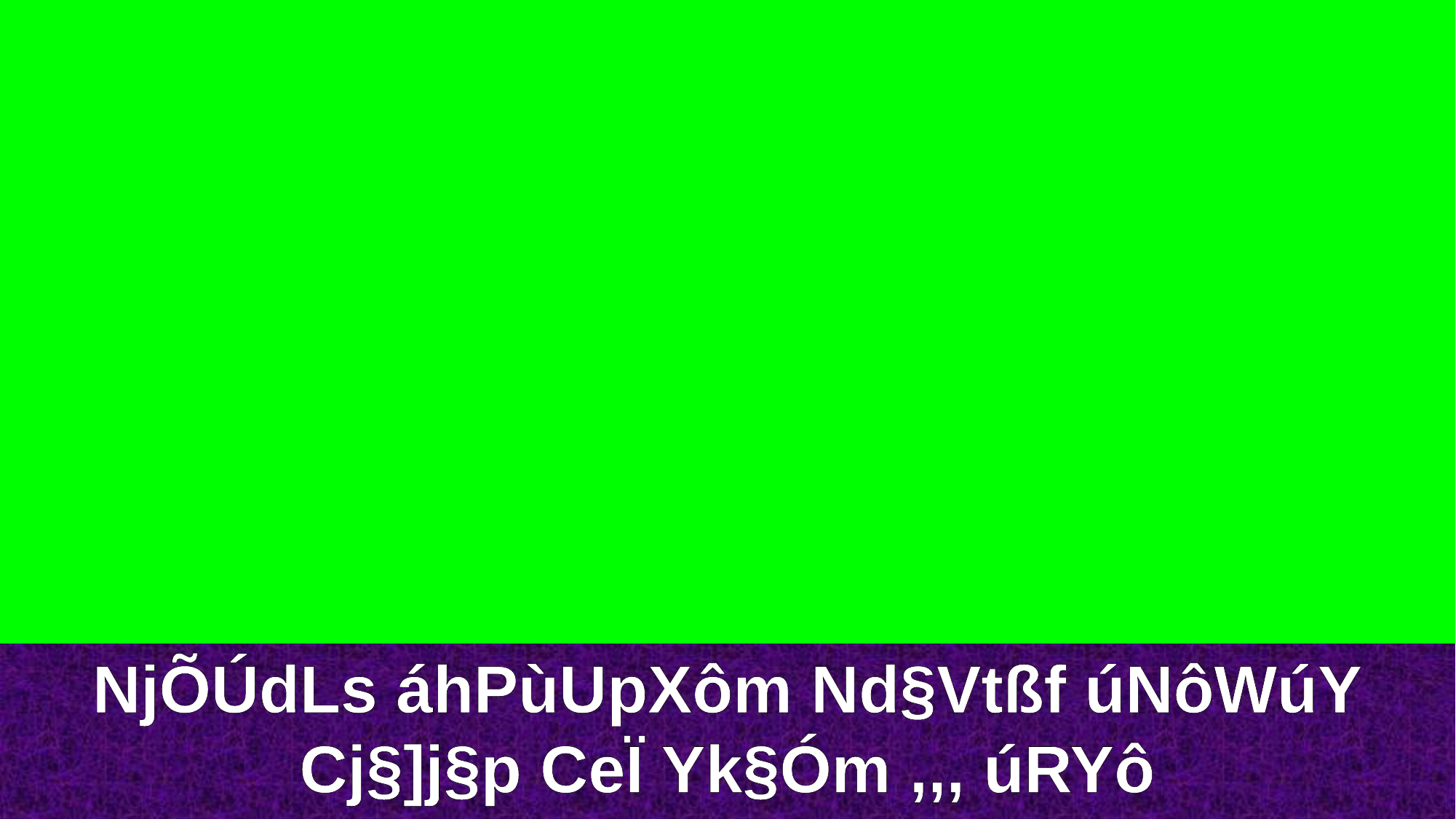

NjÕÚdLs áhPùUpXôm Nd§Vtßf úNôWúY Cj§]j§p CeÏ Yk§Óm ,,, úRYô